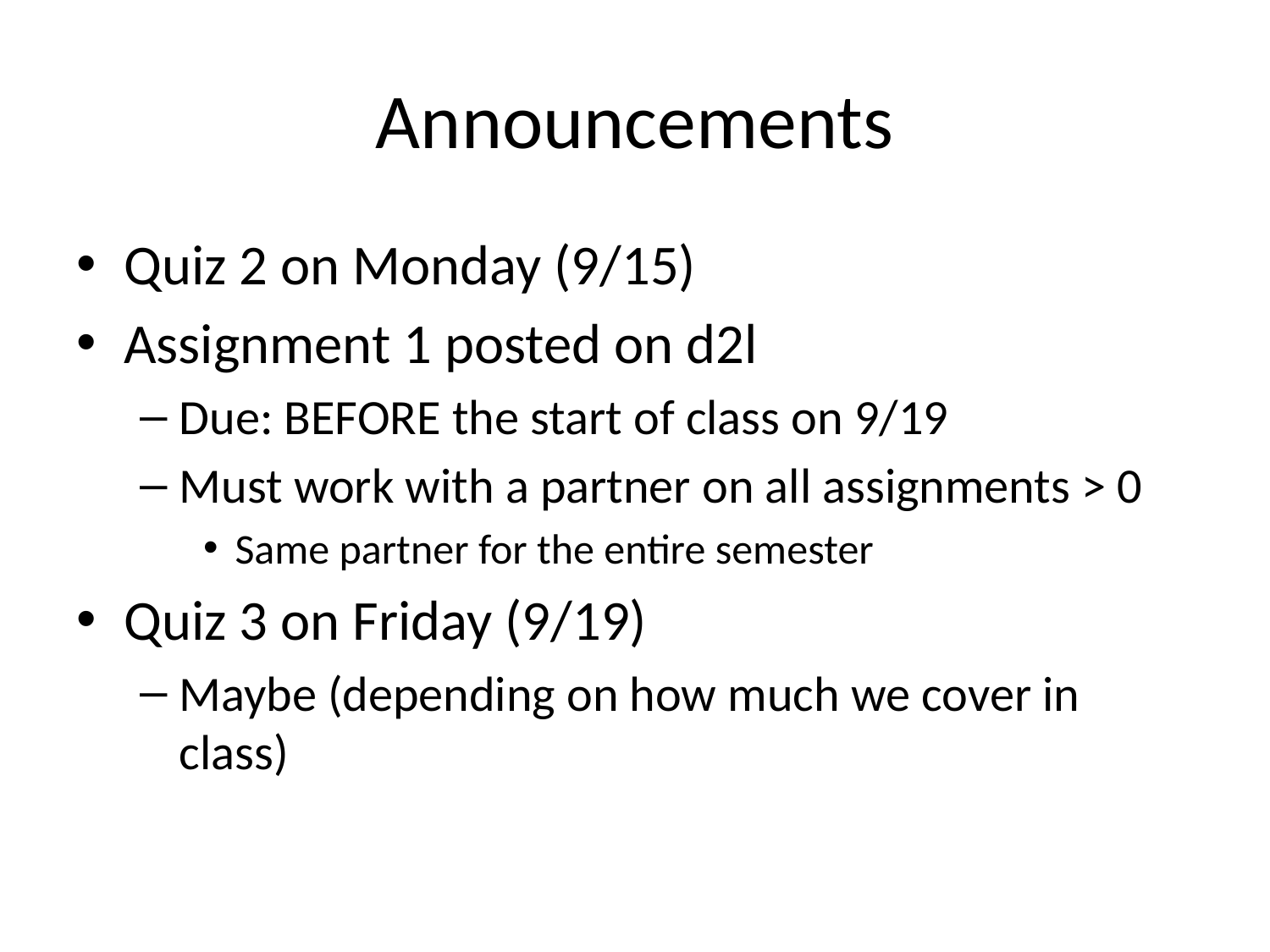

# Announcements
Quiz 2 on Monday (9/15)
Assignment 1 posted on d2l
Due: BEFORE the start of class on 9/19
Must work with a partner on all assignments > 0
Same partner for the entire semester
Quiz 3 on Friday (9/19)
Maybe (depending on how much we cover in class)